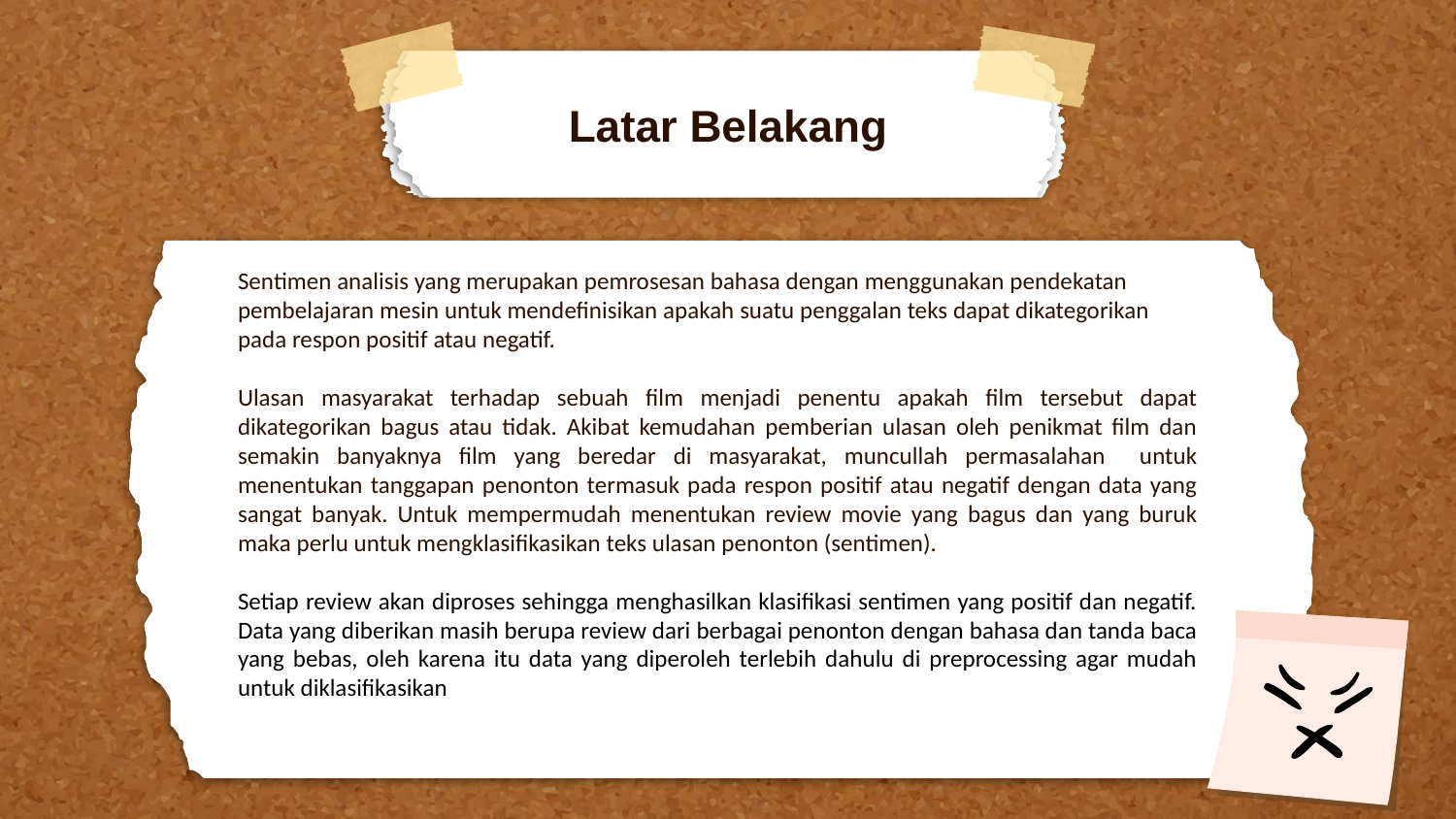

# Latar Belakang

Sentimen analisis yang merupakan pemrosesan bahasa dengan menggunakan pendekatan pembelajaran mesin untuk mendefinisikan apakah suatu penggalan teks dapat dikategorikan pada respon positif atau negatif.

Ulasan masyarakat terhadap sebuah film menjadi penentu apakah film tersebut dapat dikategorikan bagus atau tidak. Akibat kemudahan pemberian ulasan oleh penikmat film dan semakin banyaknya film yang beredar di masyarakat, muncullah permasalahan  untuk menentukan tanggapan penonton termasuk pada respon positif atau negatif dengan data yang sangat banyak. Untuk mempermudah menentukan review movie yang bagus dan yang buruk maka perlu untuk mengklasifikasikan teks ulasan penonton (sentimen).

Setiap review akan diproses sehingga menghasilkan klasifikasi sentimen yang positif dan negatif. Data yang diberikan masih berupa review dari berbagai penonton dengan bahasa dan tanda baca yang bebas, oleh karena itu data yang diperoleh terlebih dahulu di preprocessing agar mudah untuk diklasifikasikan